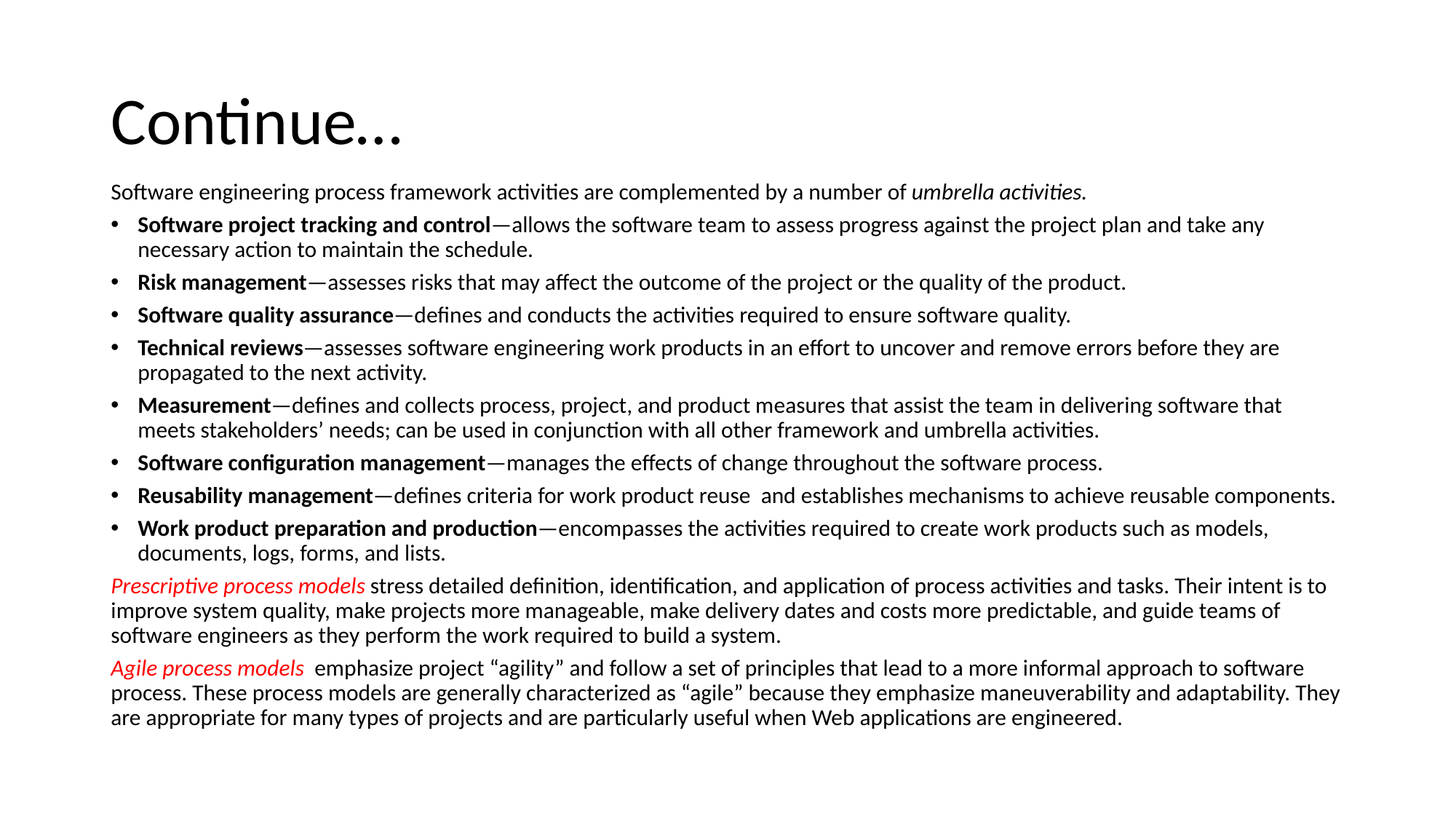

# Continue…
Software engineering process framework activities are complemented by a number of umbrella activities.
Software project tracking and control—allows the software team to assess progress against the project plan and take any necessary action to maintain the schedule.
Risk management—assesses risks that may affect the outcome of the project or the quality of the product.
Software quality assurance—defines and conducts the activities required to ensure software quality.
Technical reviews—assesses software engineering work products in an effort to uncover and remove errors before they are propagated to the next activity.
Measurement—defines and collects process, project, and product measures that assist the team in delivering software that meets stakeholders’ needs; can be used in conjunction with all other framework and umbrella activities.
Software configuration management—manages the effects of change throughout the software process.
Reusability management—defines criteria for work product reuse  and establishes mechanisms to achieve reusable components.
Work product preparation and production—encompasses the activities required to create work products such as models, documents, logs, forms, and lists.
Prescriptive process models stress detailed definition, identification, and application of process activities and tasks. Their intent is to improve system quality, make projects more manageable, make delivery dates and costs more predictable, and guide teams of software engineers as they perform the work required to build a system.
Agile process models  emphasize project “agility” and follow a set of principles that lead to a more informal approach to software process. These process models are generally characterized as “agile” because they emphasize maneuverability and adaptability. They are appropriate for many types of projects and are particularly useful when Web applications are engineered.